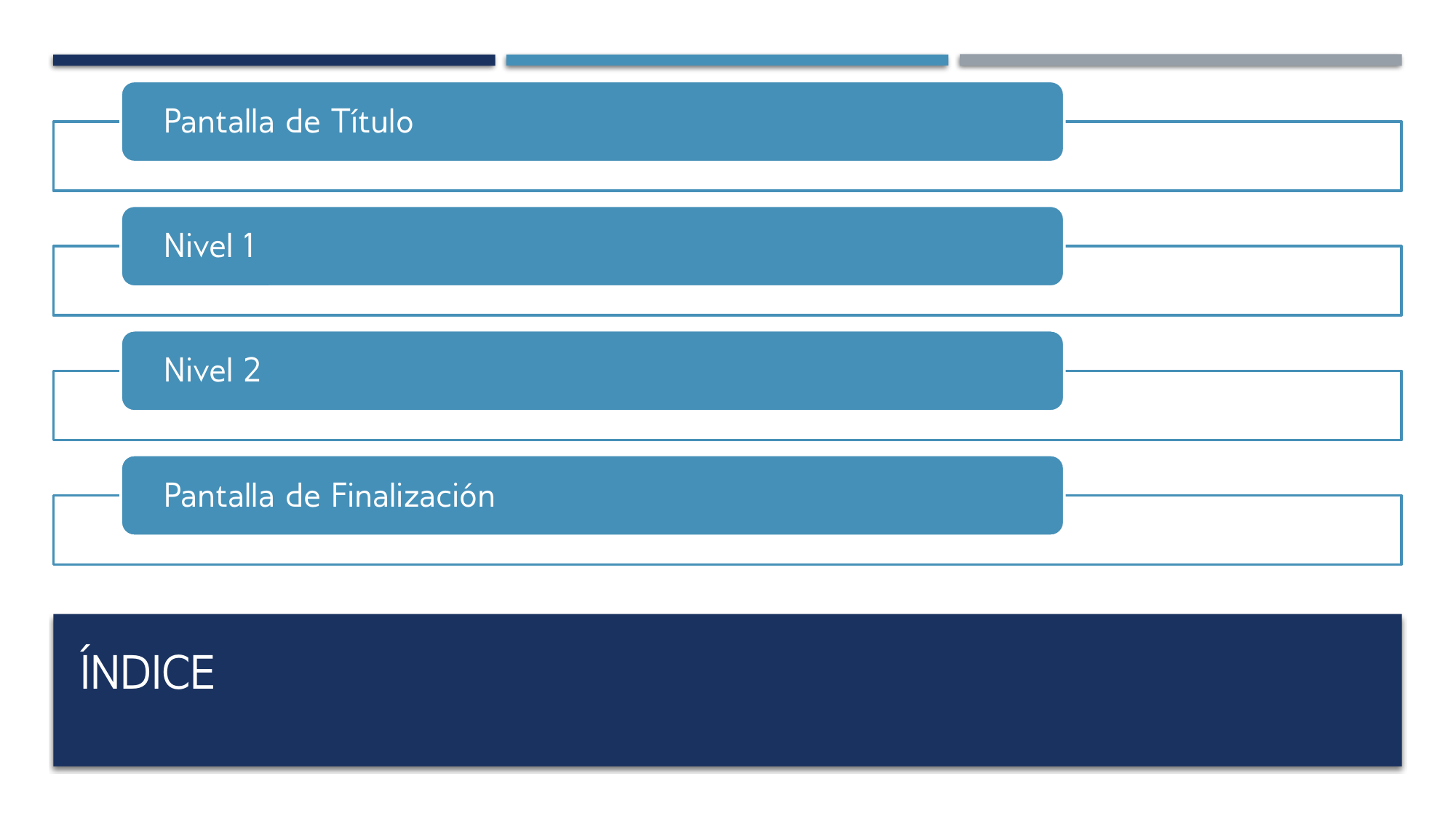

Pantalla de Título
Nivel 1
Nivel 2
Pantalla de Finalización
# íNDICE